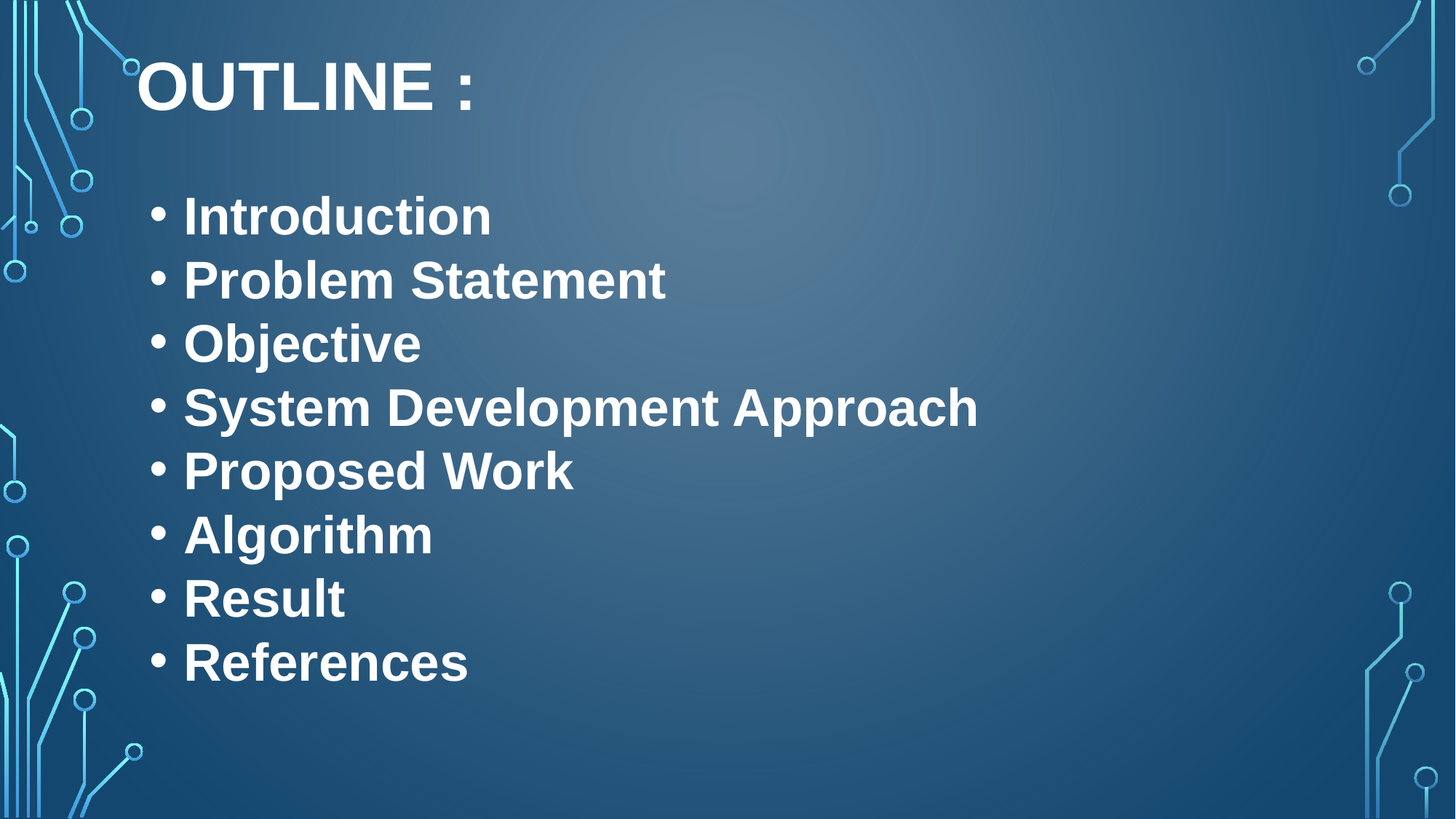

# OUTLINE :
Introduction
Problem Statement
Objective
System Development Approach
Proposed Work
Algorithm
Result
References